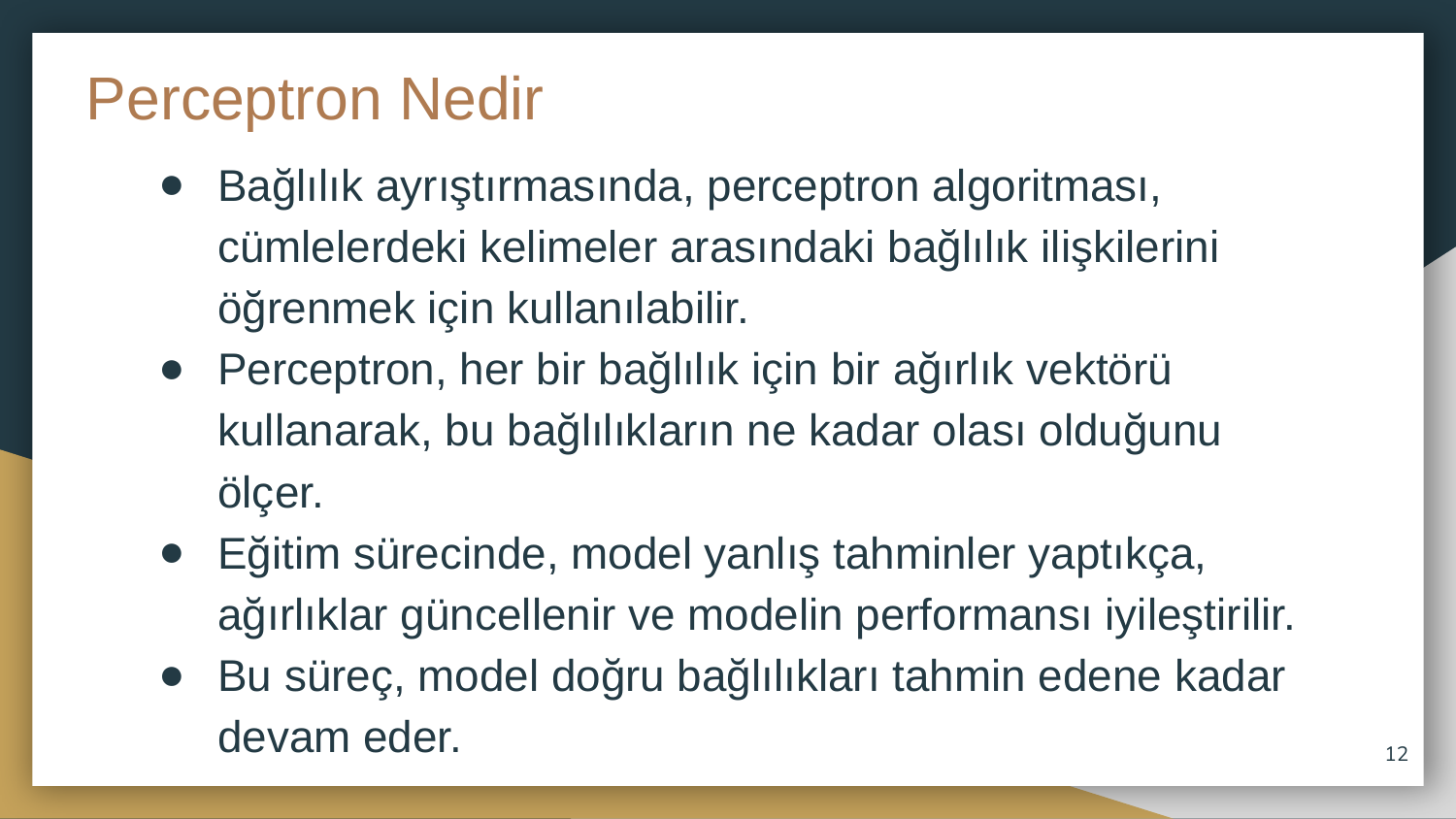

# Perceptron Nedir
Bağlılık ayrıştırmasında, perceptron algoritması, cümlelerdeki kelimeler arasındaki bağlılık ilişkilerini öğrenmek için kullanılabilir.
Perceptron, her bir bağlılık için bir ağırlık vektörü kullanarak, bu bağlılıkların ne kadar olası olduğunu ölçer.
Eğitim sürecinde, model yanlış tahminler yaptıkça, ağırlıklar güncellenir ve modelin performansı iyileştirilir.
Bu süreç, model doğru bağlılıkları tahmin edene kadar devam eder.
12